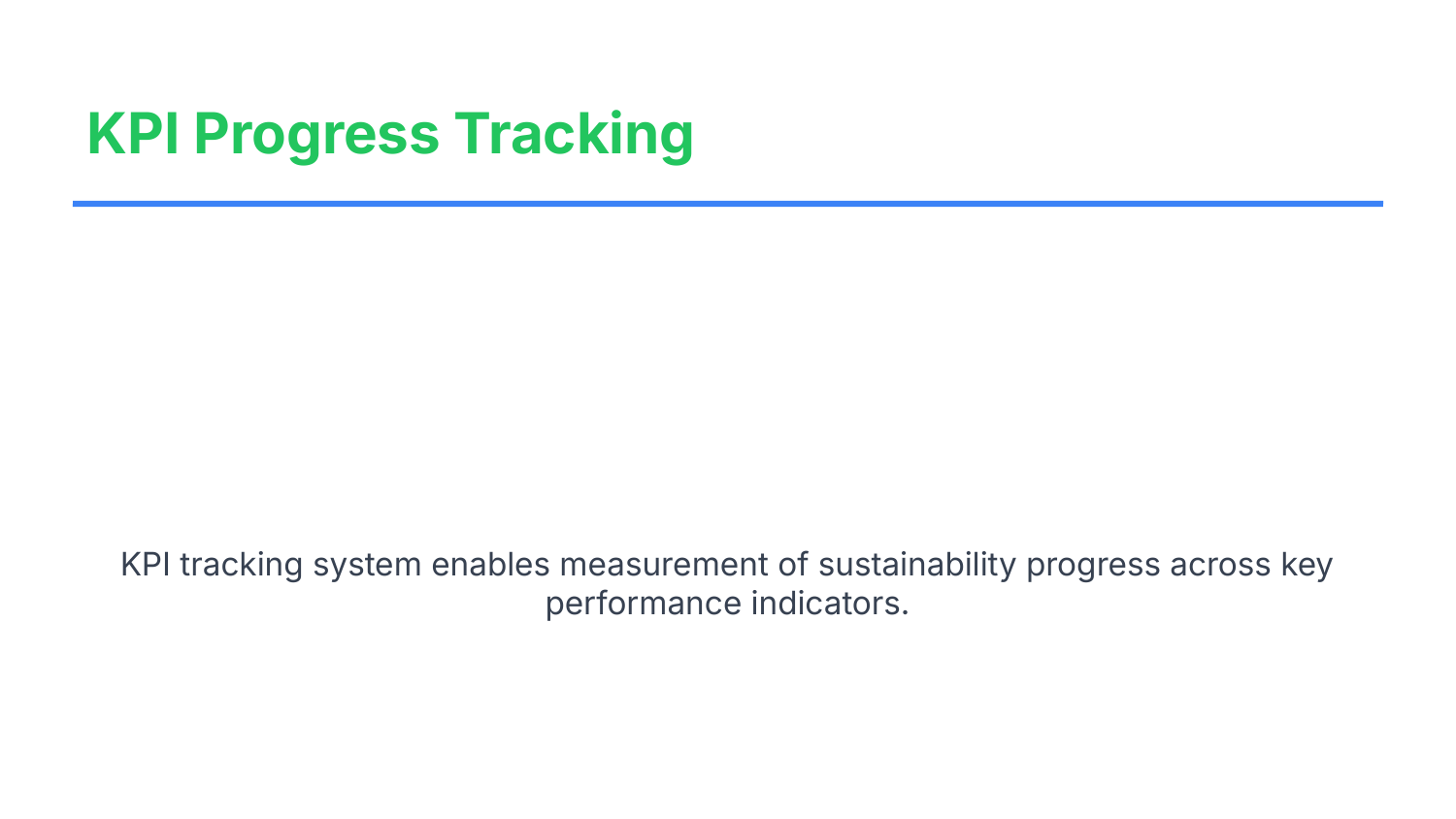

KPI Progress Tracking

KPI tracking system enables measurement of sustainability progress across key performance indicators.